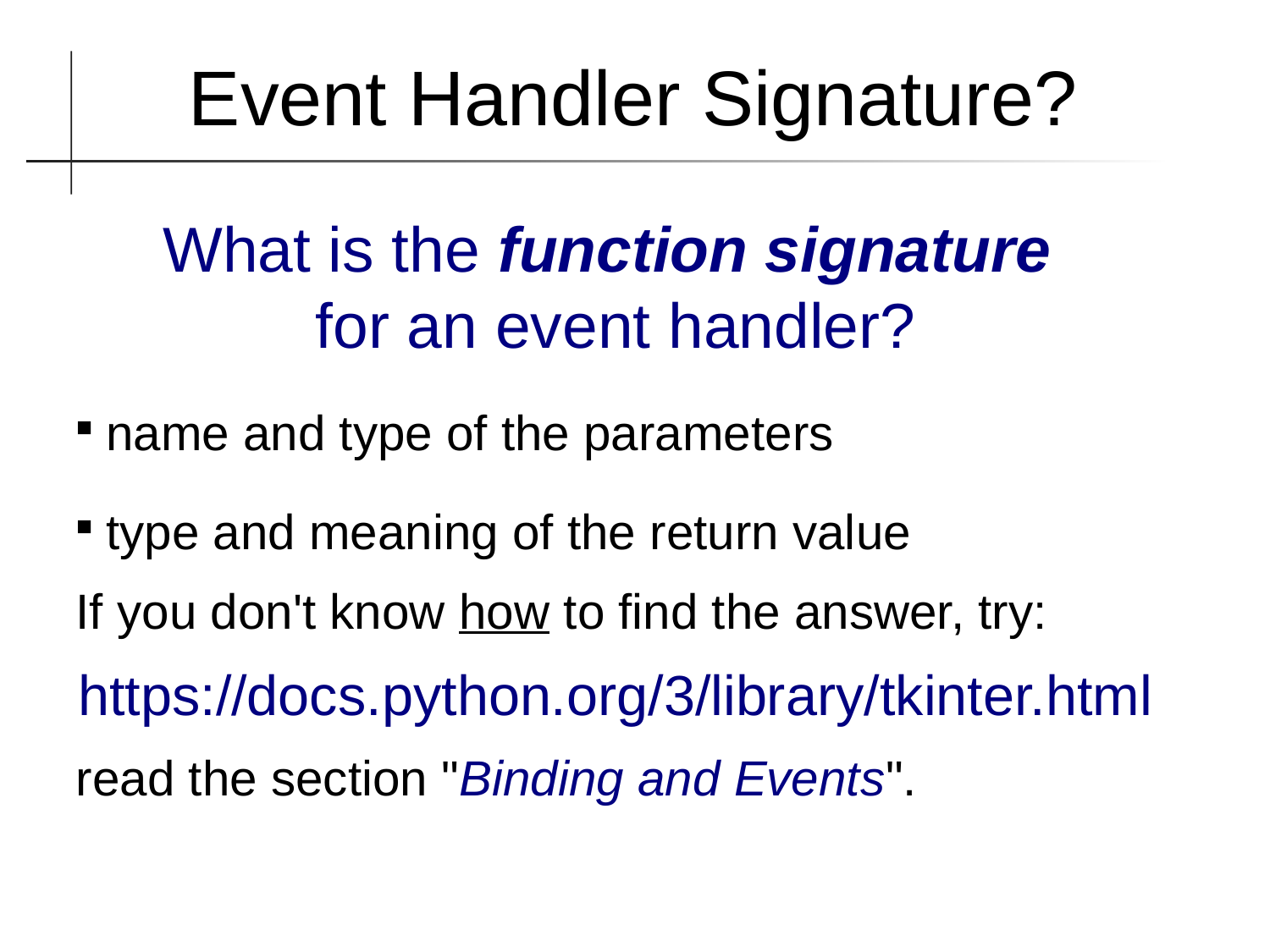

Event Handler Signature?
What is the function signature
for an event handler?
name and type of the parameters
type and meaning of the return value
If you don't know how to find the answer, try:
https://docs.python.org/3/library/tkinter.html
read the section "Binding and Events".